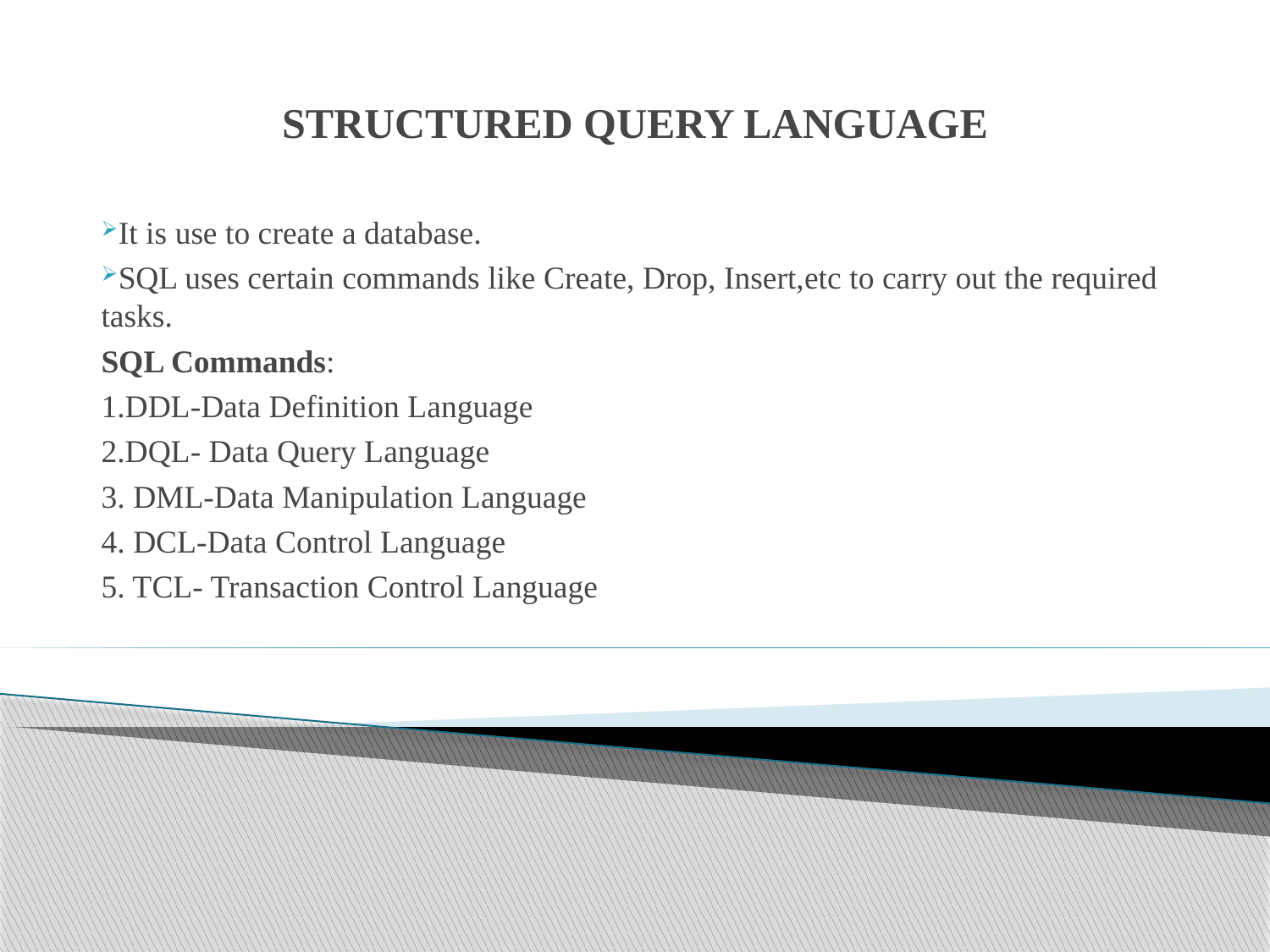

# STRUCTURED QUERY LANGUAGE
It is use to create a database.
SQL uses certain commands like Create, Drop, Insert,etc to carry out the required tasks.
SQL Commands:
1.DDL-Data Definition Language
2.DQL- Data Query Language
3. DML-Data Manipulation Language
4. DCL-Data Control Language
5. TCL- Transaction Control Language